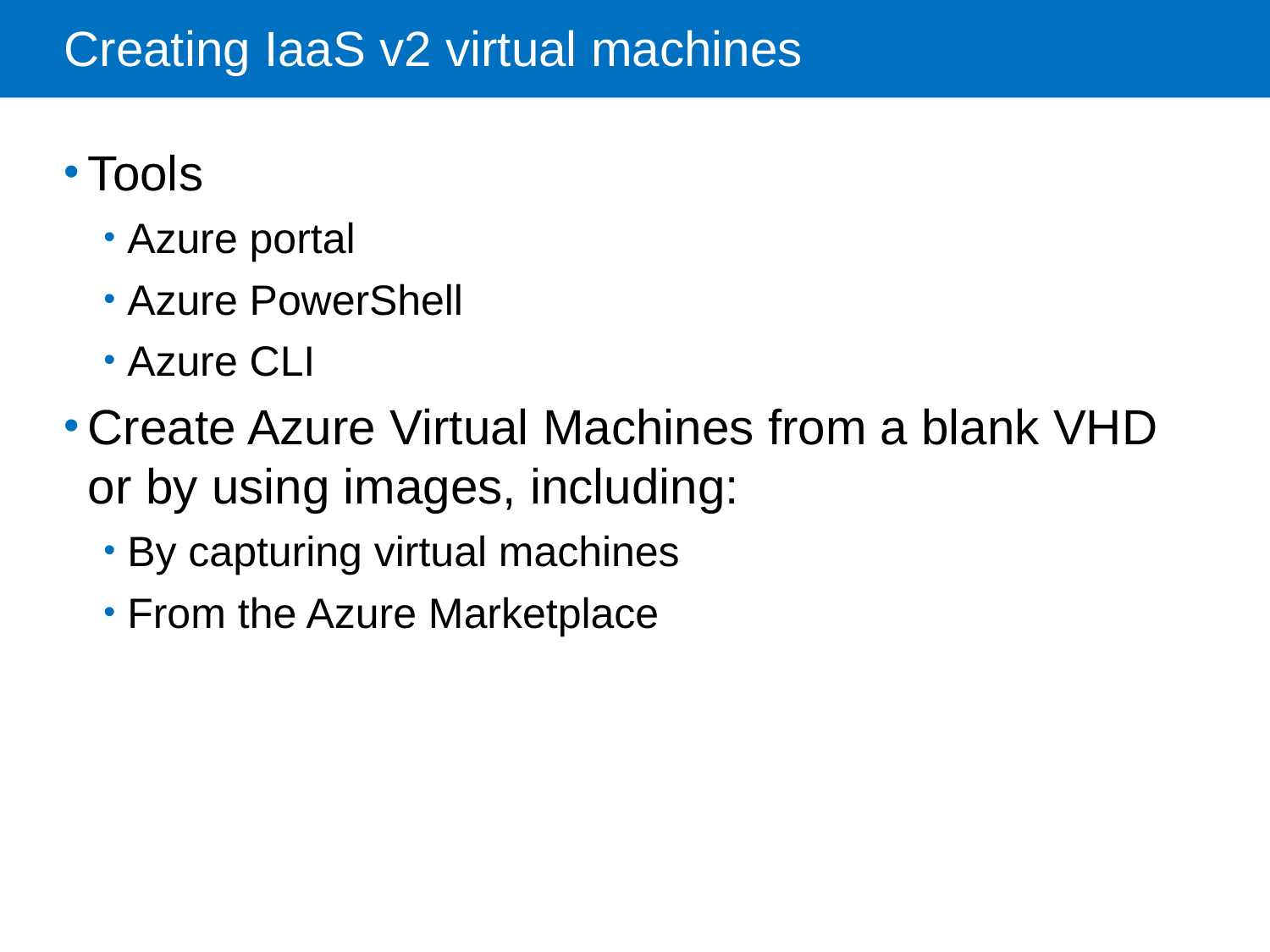

# Creating IaaS v2 virtual machines
Tools
Azure portal
Azure PowerShell
Azure CLI
Create Azure Virtual Machines from a blank VHD or by using images, including:
By capturing virtual machines
From the Azure Marketplace